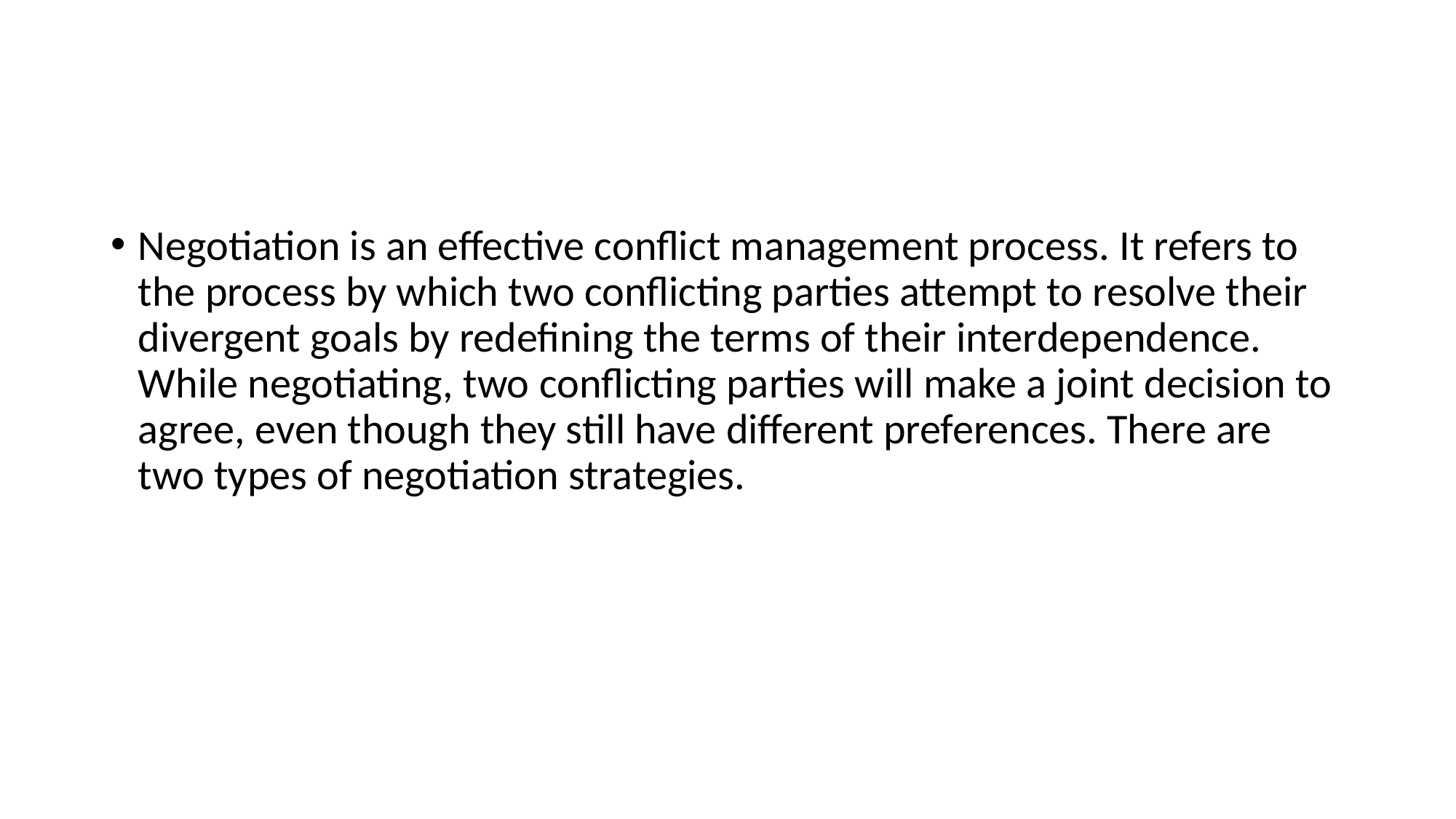

#
Negotiation is an effective conflict management process. It refers to the process by which two conflicting parties attempt to resolve their divergent goals by redefining the terms of their interdependence. While negotiating, two conflicting parties will make a joint decision to agree, even though they still have different preferences. There are two types of negotiation strategies.